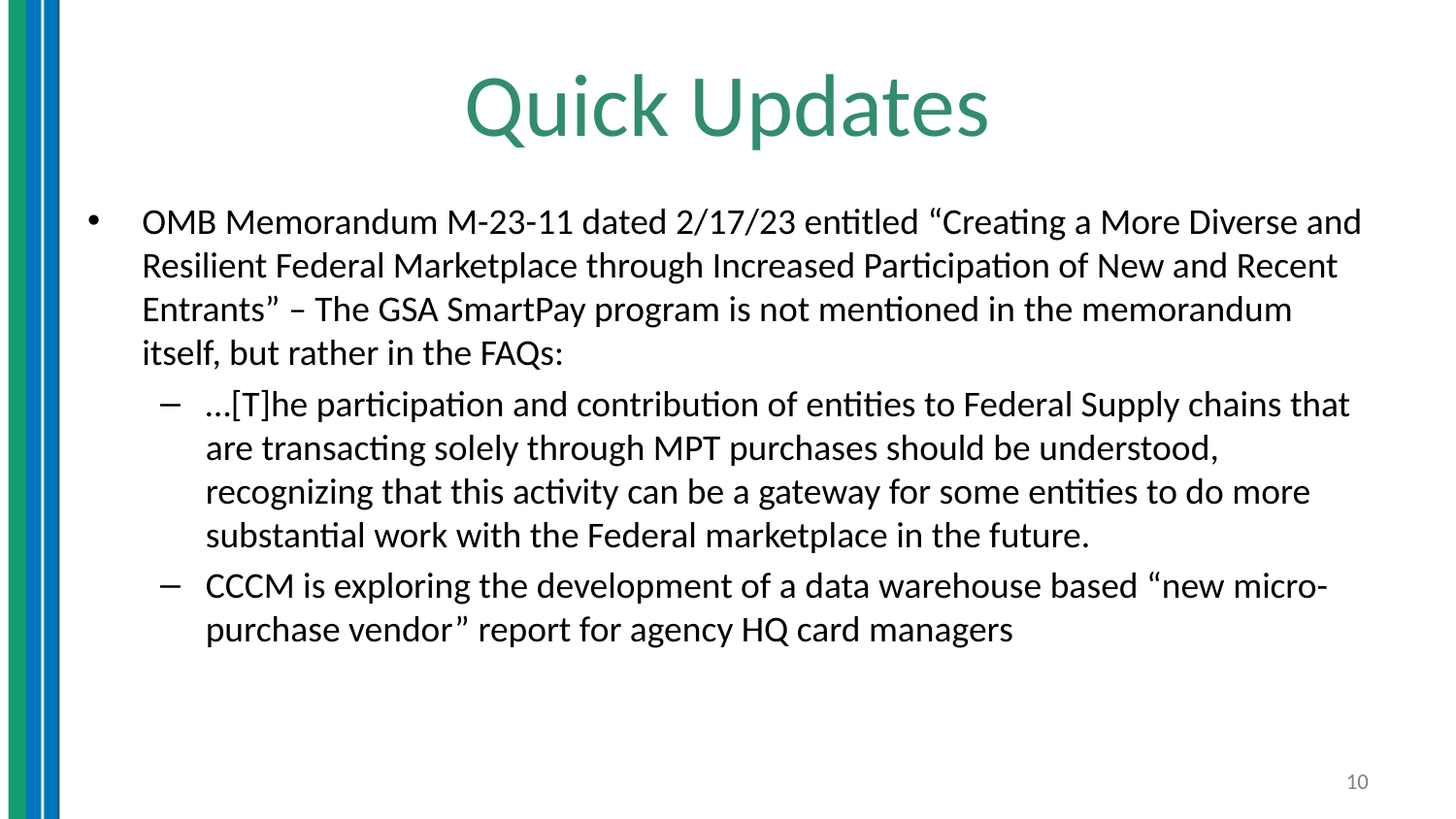

# Quick Updates
OMB Memorandum M-23-11 dated 2/17/23 entitled “Creating a More Diverse and Resilient Federal Marketplace through Increased Participation of New and Recent Entrants” – The GSA SmartPay program is not mentioned in the memorandum itself, but rather in the FAQs:
…[T]he participation and contribution of entities to Federal Supply chains that are transacting solely through MPT purchases should be understood, recognizing that this activity can be a gateway for some entities to do more substantial work with the Federal marketplace in the future.
CCCM is exploring the development of a data warehouse based “new micro-purchase vendor” report for agency HQ card managers